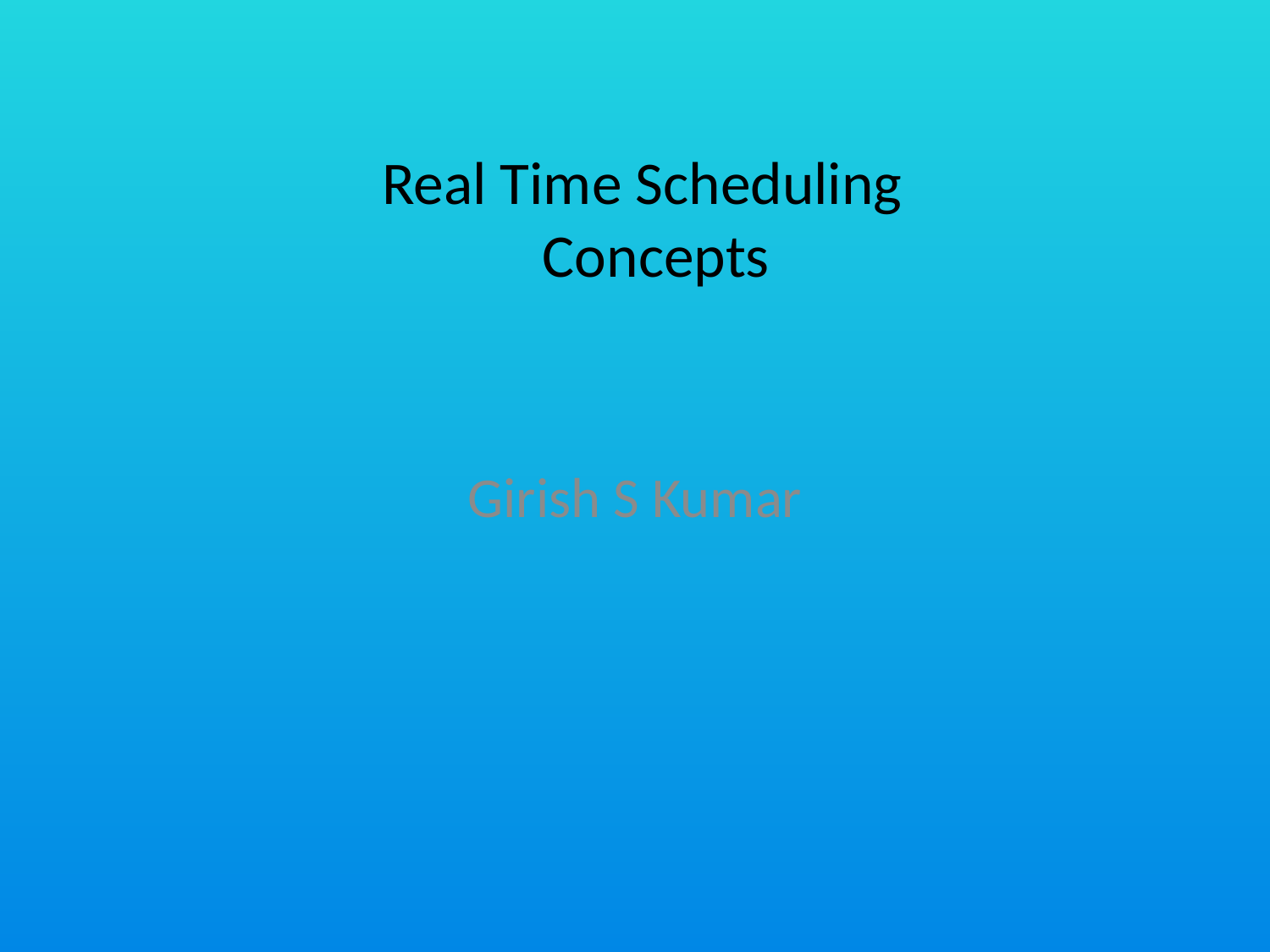

# Real Time Scheduling Concepts
Girish S Kumar